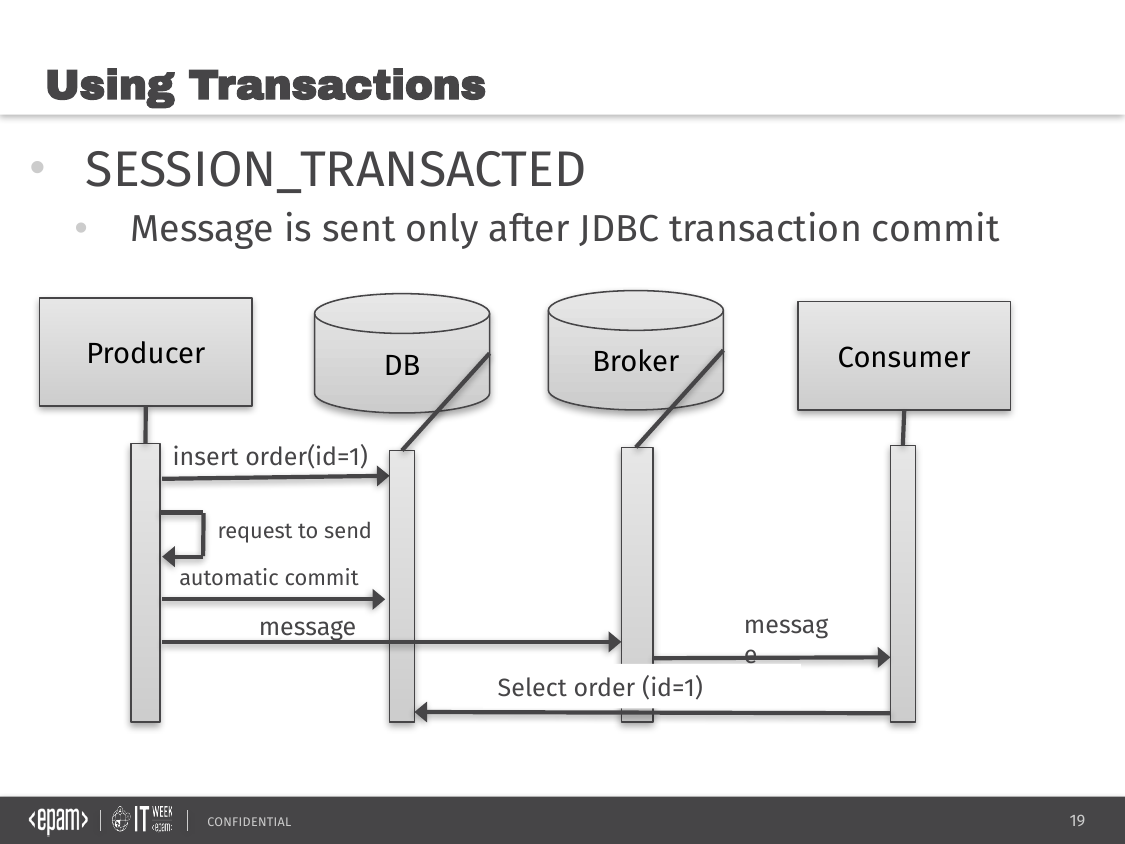

Using Transactions
SESSION_TRANSACTED
Message is sent only after JDBC transaction commit
Broker
DB
Producer
Consumer
insert order(id=1)

request to send
automatic commit
message
message
Select order (id=1)